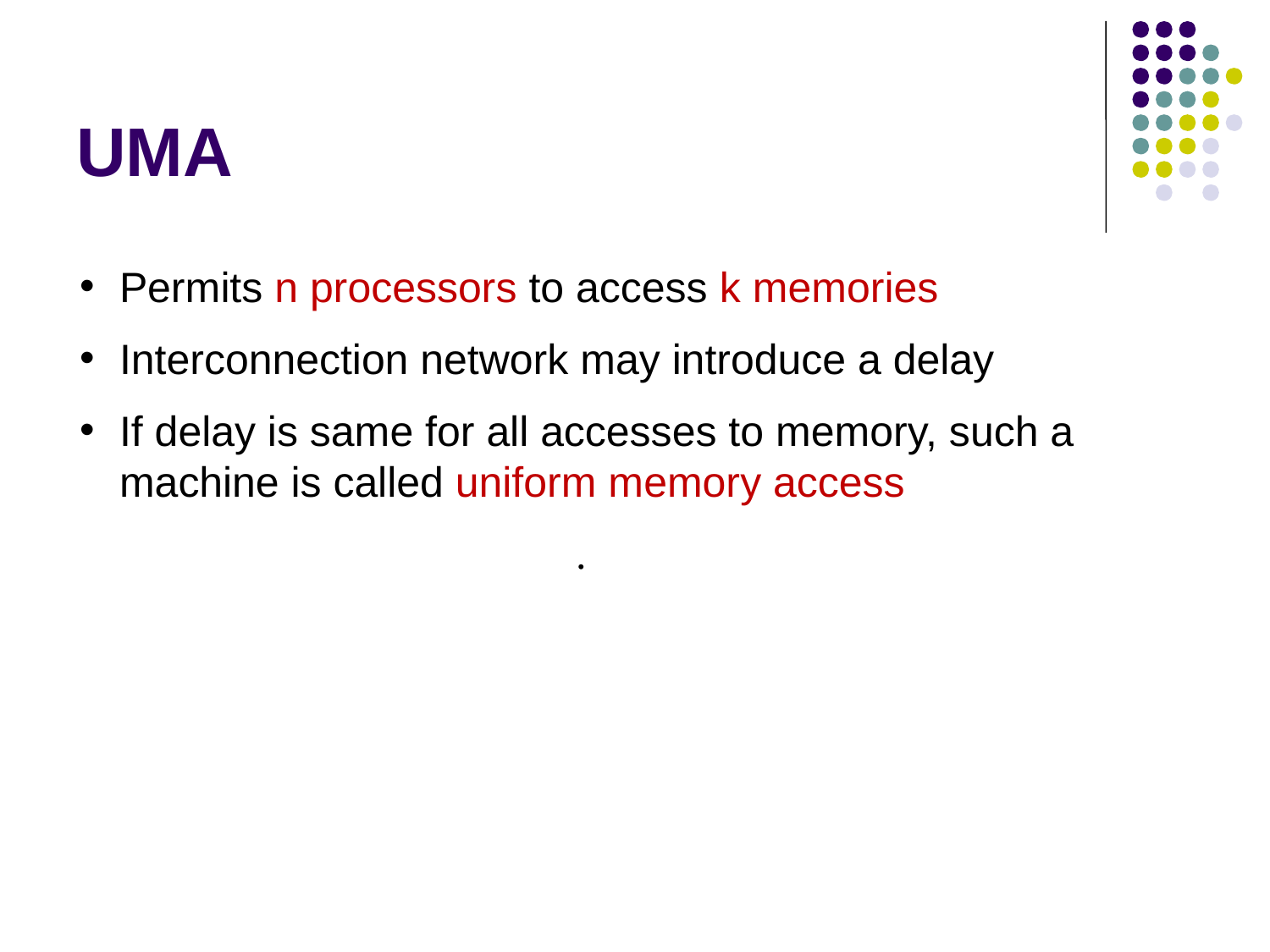

# UMA
Permits n processors to access k memories
Interconnection network may introduce a delay
If delay is same for all accesses to memory, such a machine is called uniform memory access
.